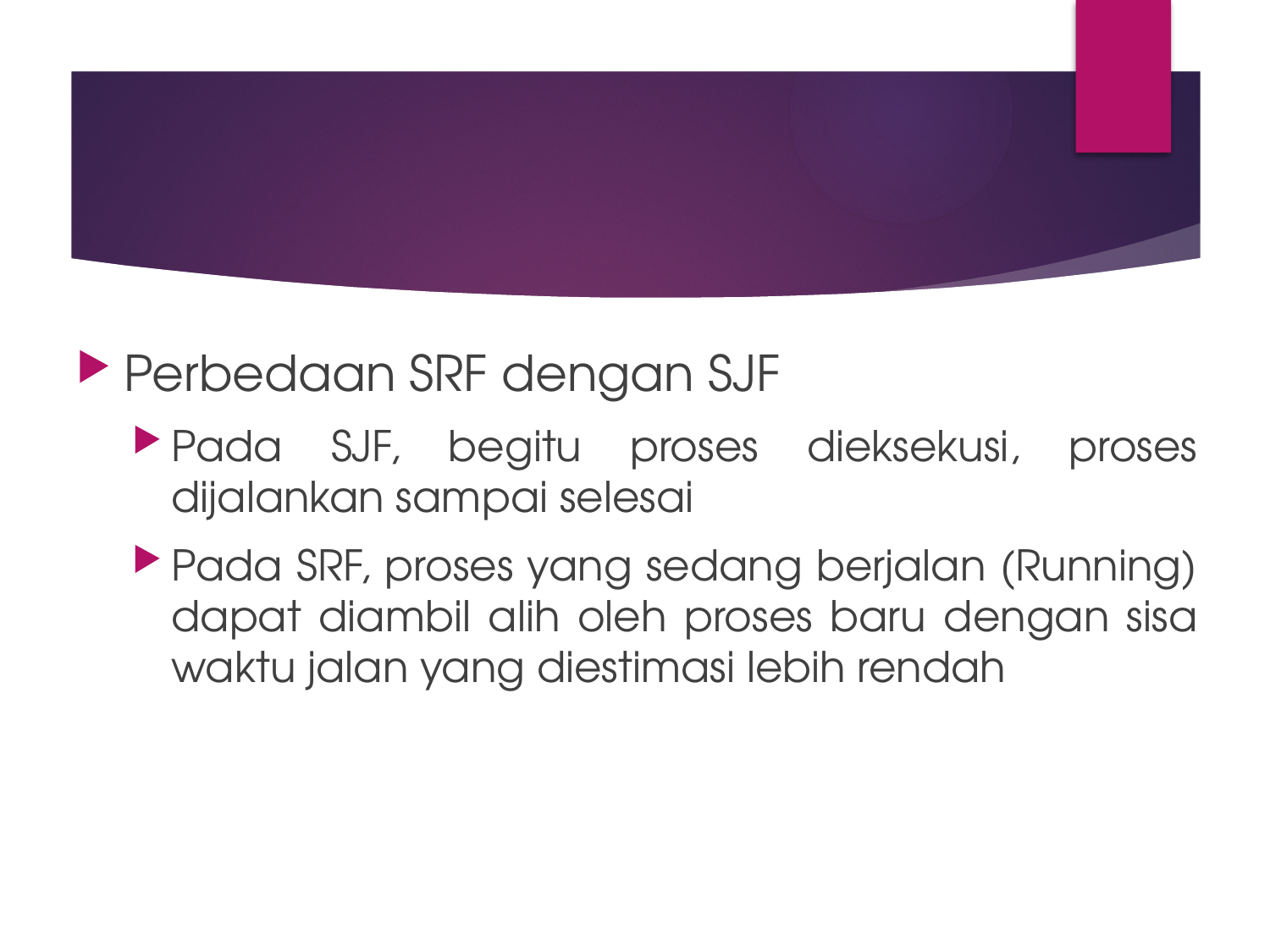

Perbedaan SRF dengan SJF
Pada SJF, begitu proses dieksekusi, proses dijalankan sampai selesai
Pada SRF, proses yang sedang berjalan (Running) dapat diambil alih oleh proses baru dengan sisa waktu jalan yang diestimasi lebih rendah